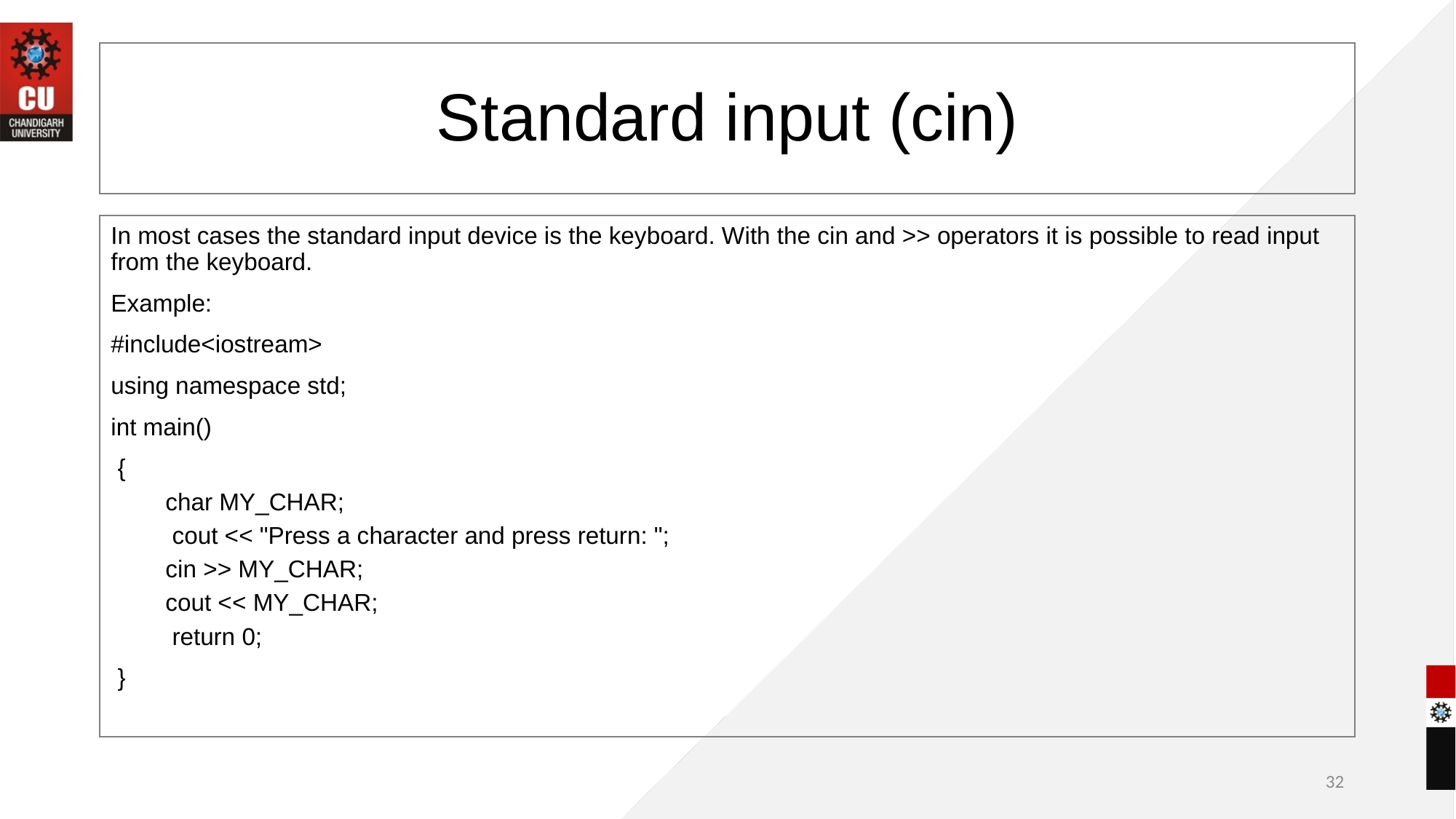

# Standard input (cin)

In most cases the standard input device is the keyboard. With the cin and >> operators it is possible to read input from the keyboard.
Example:
#include<iostream>
using namespace std;
int main()
 {
char MY_CHAR;
 cout << "Press a character and press return: ";
cin >> MY_CHAR;
cout << MY_CHAR;
 return 0;
 }

32